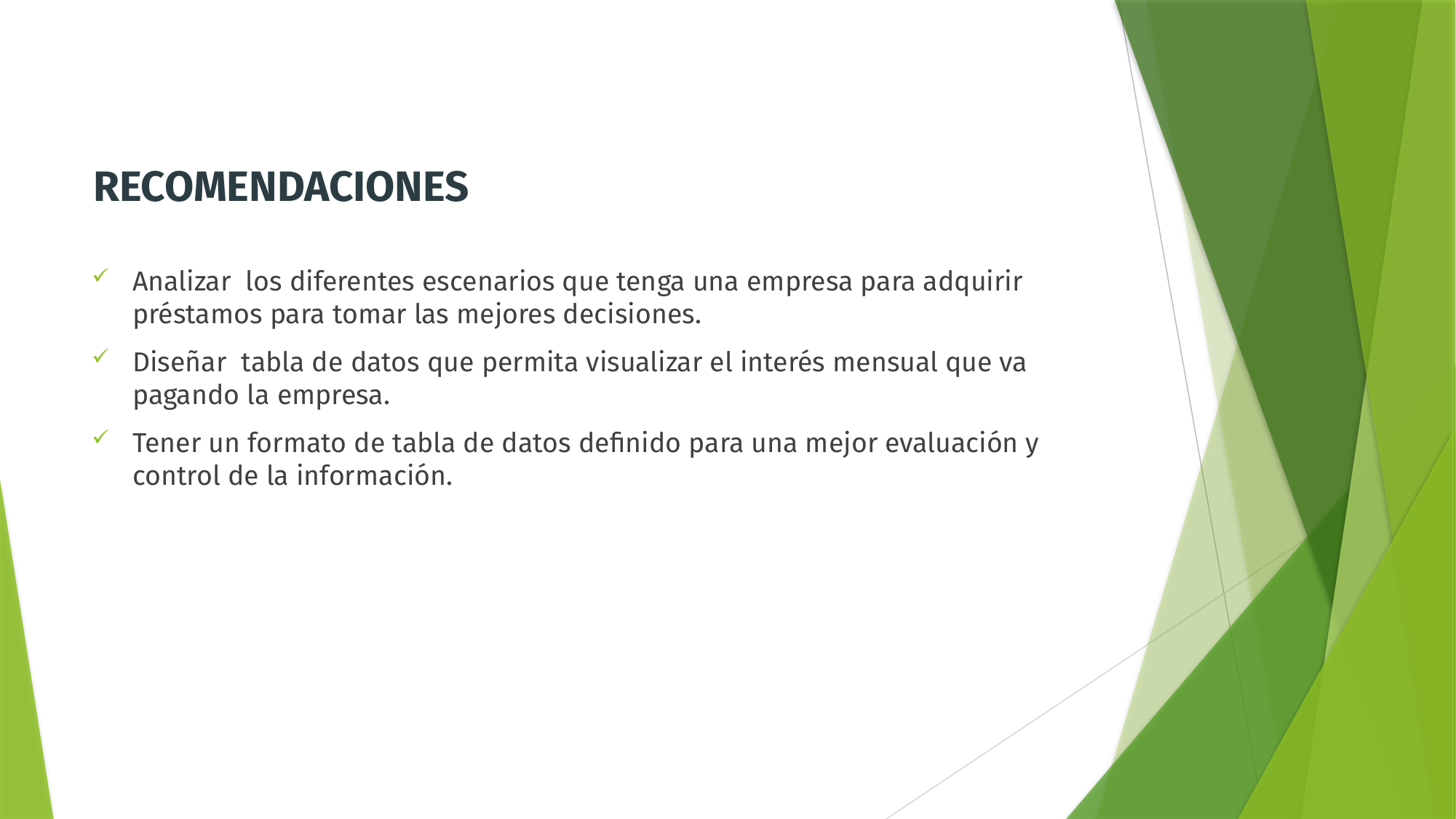

# RECOMENDACIONES
Analizar  los diferentes escenarios que tenga una empresa para adquirir préstamos para tomar las mejores decisiones.
Diseñar  tabla de datos que permita visualizar el interés mensual que va pagando la empresa.
Tener un formato de tabla de datos definido para una mejor evaluación y control de la información.